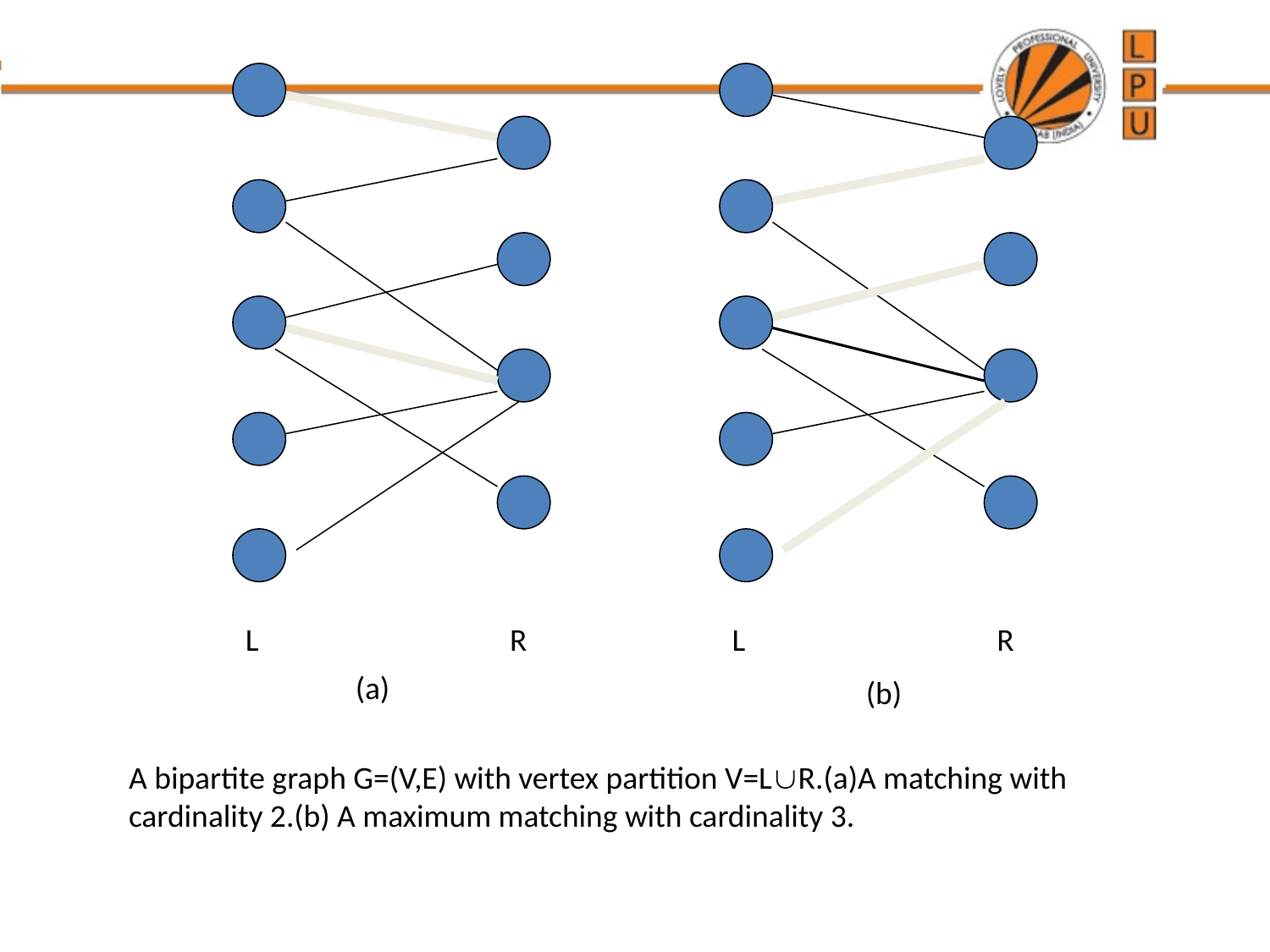

L

L
R
(b)
R
(a)
A bipartite graph G=(V,E) with vertex partition V=L∪R.(a)A matching with cardinality 2.(b) A maximum matching with cardinality 3.